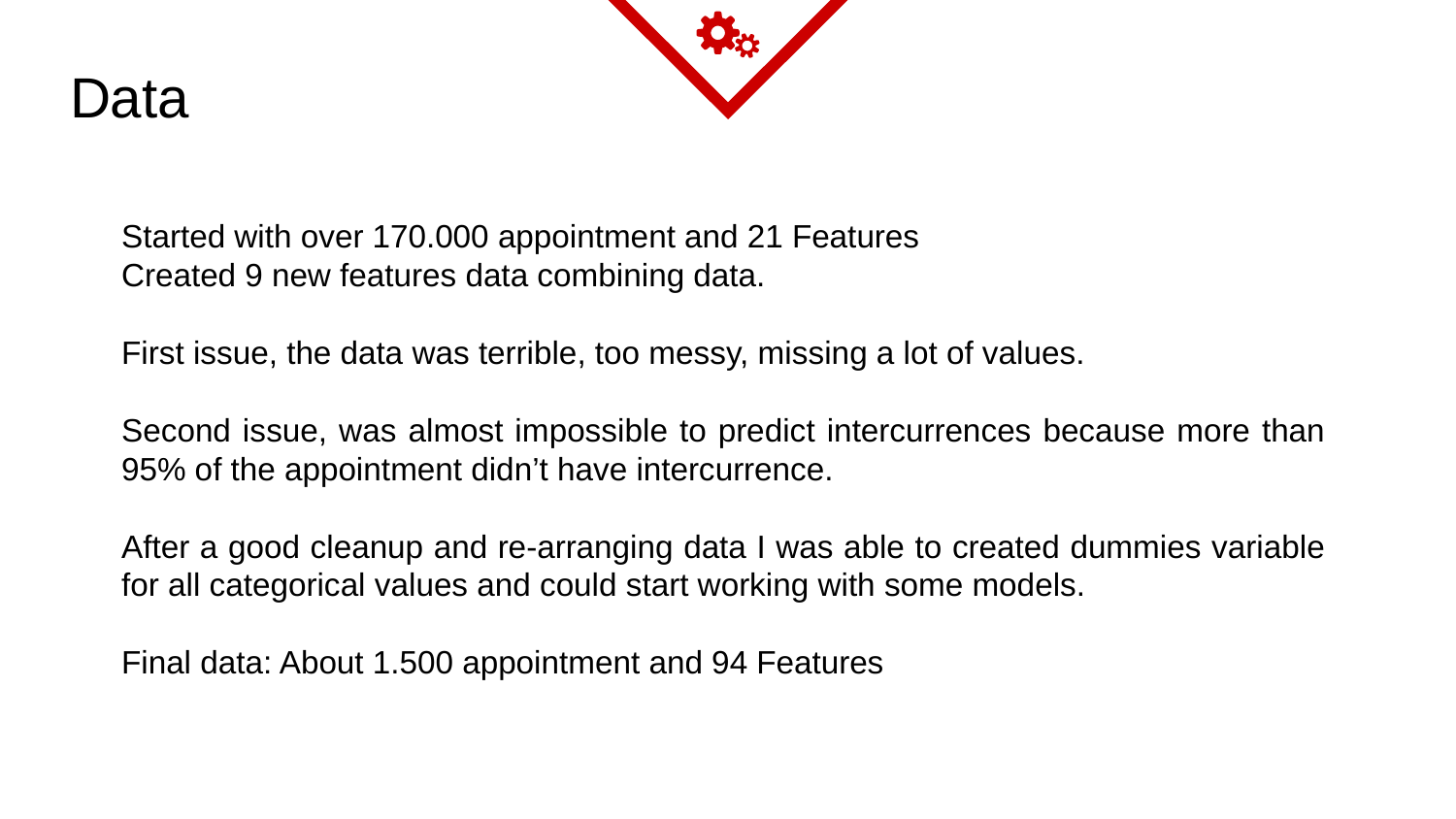

Data
Started with over 170.000 appointment and 21 Features
Created 9 new features data combining data.

First issue, the data was terrible, too messy, missing a lot of values.

Second issue, was almost impossible to predict intercurrences because more than 95% of the appointment didn’t have intercurrence.

After a good cleanup and re-arranging data I was able to created dummies variable for all categorical values and could start working with some models.

Final data: About 1.500 appointment and 94 Features